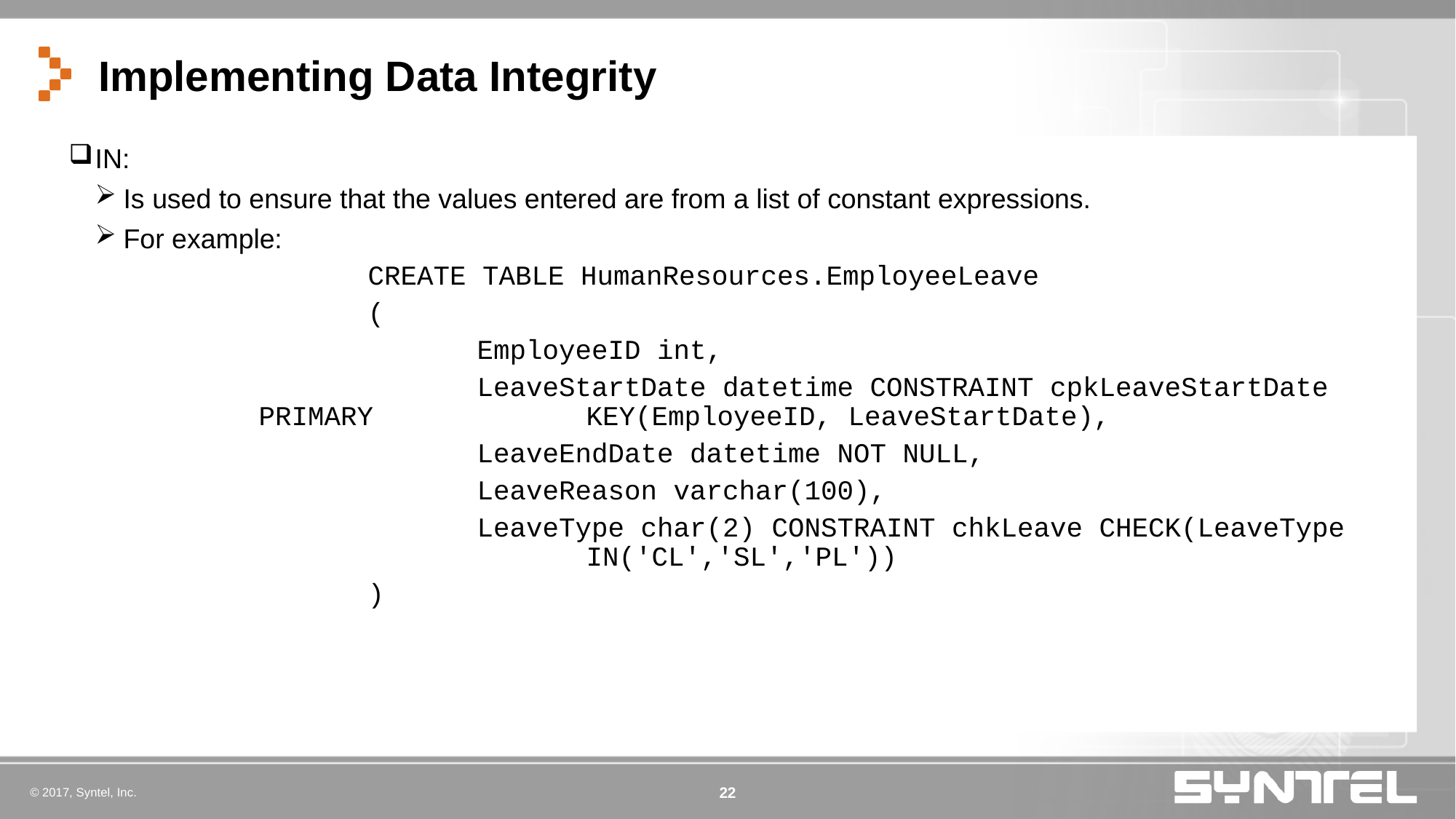

# Implementing Data Integrity
IN:
Is used to ensure that the values entered are from a list of constant expressions.
For example:
	CREATE TABLE HumanResources.EmployeeLeave
	(
		EmployeeID int,
		LeaveStartDate datetime CONSTRAINT cpkLeaveStartDate PRIMARY 		KEY(EmployeeID, LeaveStartDate),
		LeaveEndDate datetime NOT NULL,
		LeaveReason varchar(100),
		LeaveType char(2) CONSTRAINT chkLeave CHECK(LeaveType 			IN('CL','SL','PL'))
	)